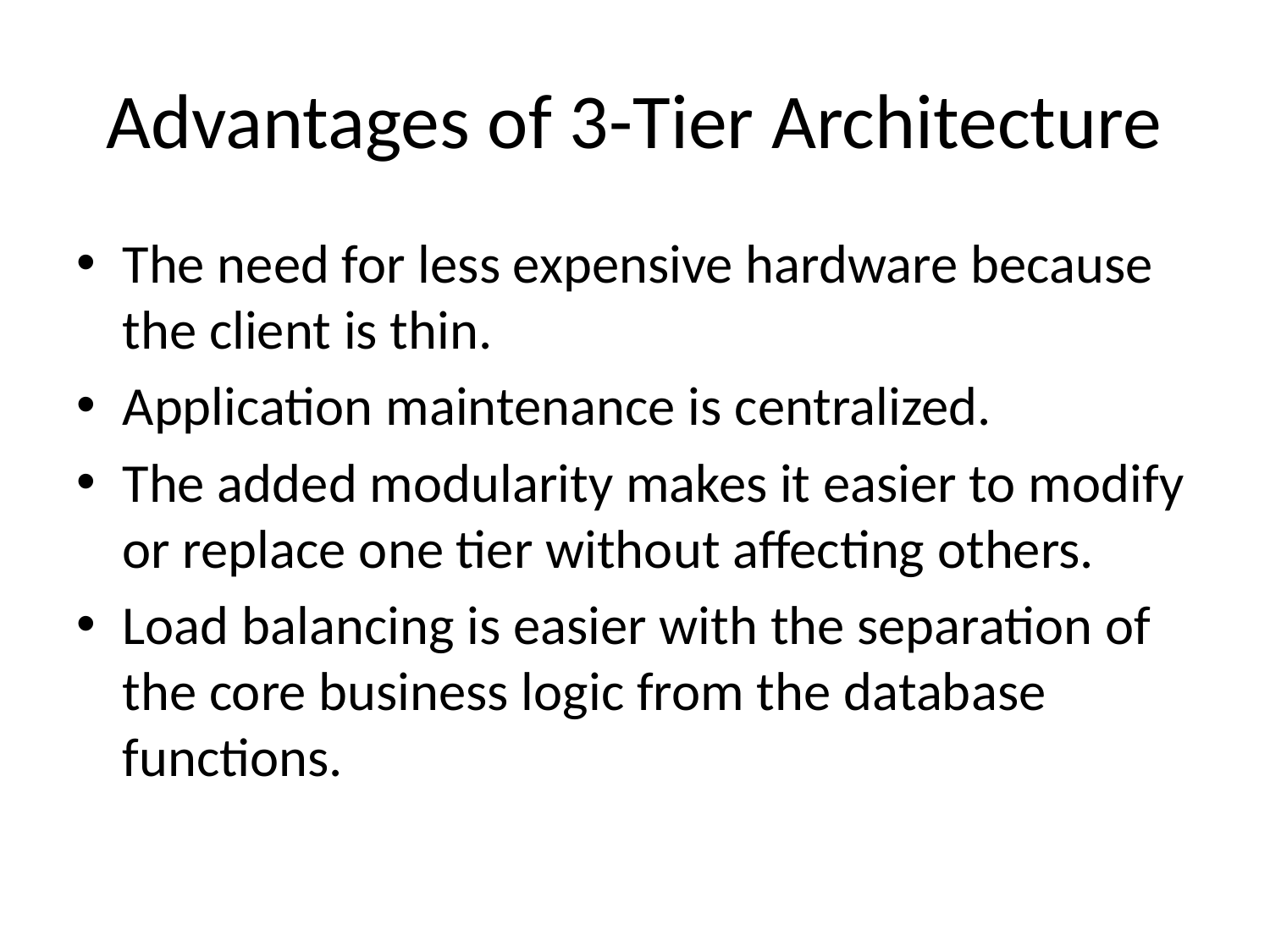

# Advantages of 3-Tier Architecture
The need for less expensive hardware because the client is thin.
Application maintenance is centralized.
The added modularity makes it easier to modify or replace one tier without affecting others.
Load balancing is easier with the separation of the core business logic from the database functions.